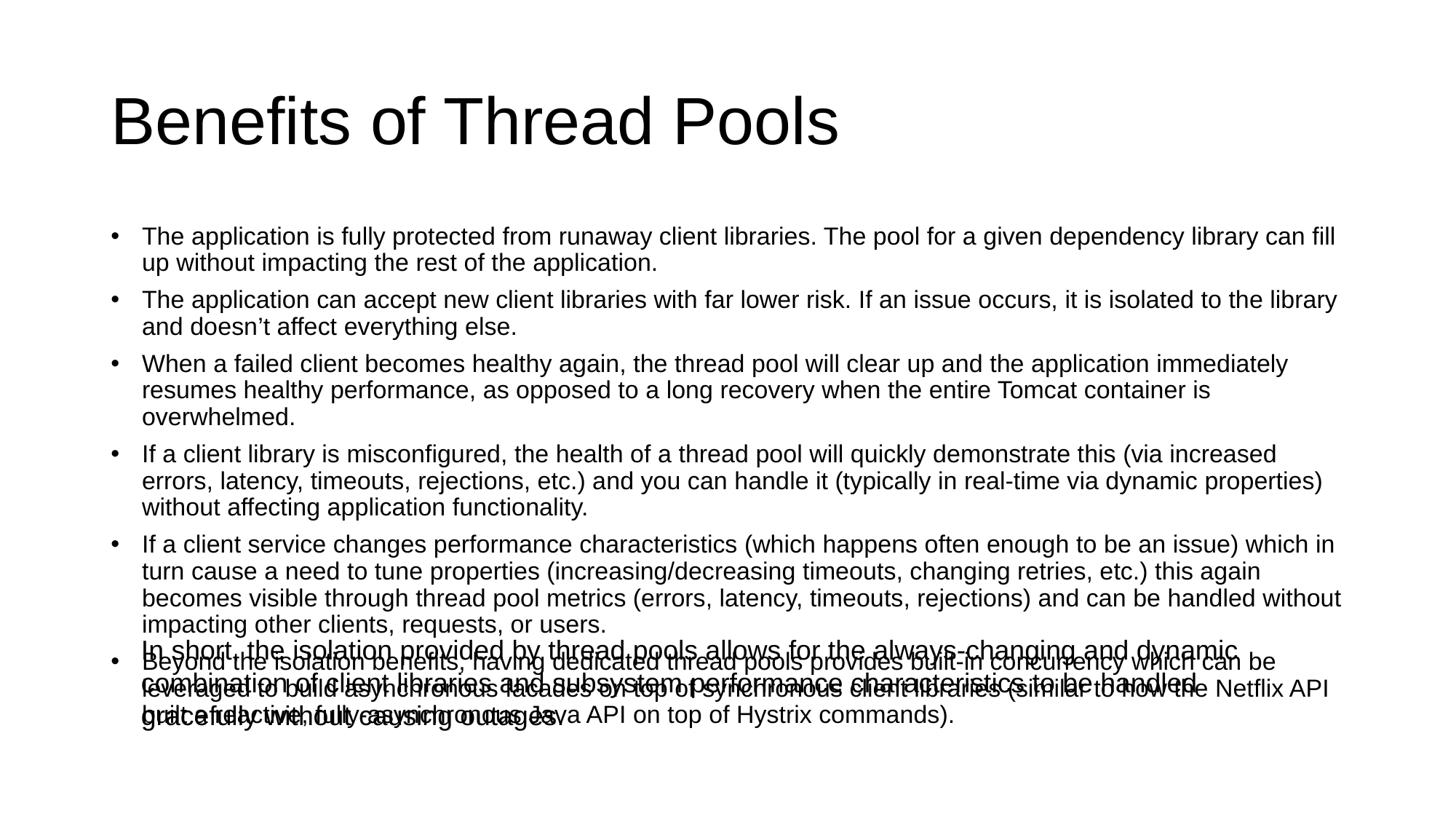

# Benefits of Thread Pools
The application is fully protected from runaway client libraries. The pool for a given dependency library can fill up without impacting the rest of the application.
The application can accept new client libraries with far lower risk. If an issue occurs, it is isolated to the library and doesn’t affect everything else.
When a failed client becomes healthy again, the thread pool will clear up and the application immediately resumes healthy performance, as opposed to a long recovery when the entire Tomcat container is overwhelmed.
If a client library is misconfigured, the health of a thread pool will quickly demonstrate this (via increased errors, latency, timeouts, rejections, etc.) and you can handle it (typically in real-time via dynamic properties) without affecting application functionality.
If a client service changes performance characteristics (which happens often enough to be an issue) which in turn cause a need to tune properties (increasing/decreasing timeouts, changing retries, etc.) this again becomes visible through thread pool metrics (errors, latency, timeouts, rejections) and can be handled without impacting other clients, requests, or users.
Beyond the isolation benefits, having dedicated thread pools provides built-in concurrency which can be leveraged to build asynchronous facades on top of synchronous client libraries (similar to how the Netflix API built a reactive, fully-asynchronous Java API on top of Hystrix commands).
In short, the isolation provided by thread pools allows for the always-changing and dynamic combination of client libraries and subsystem performance characteristics to be handled gracefully without causing outages.